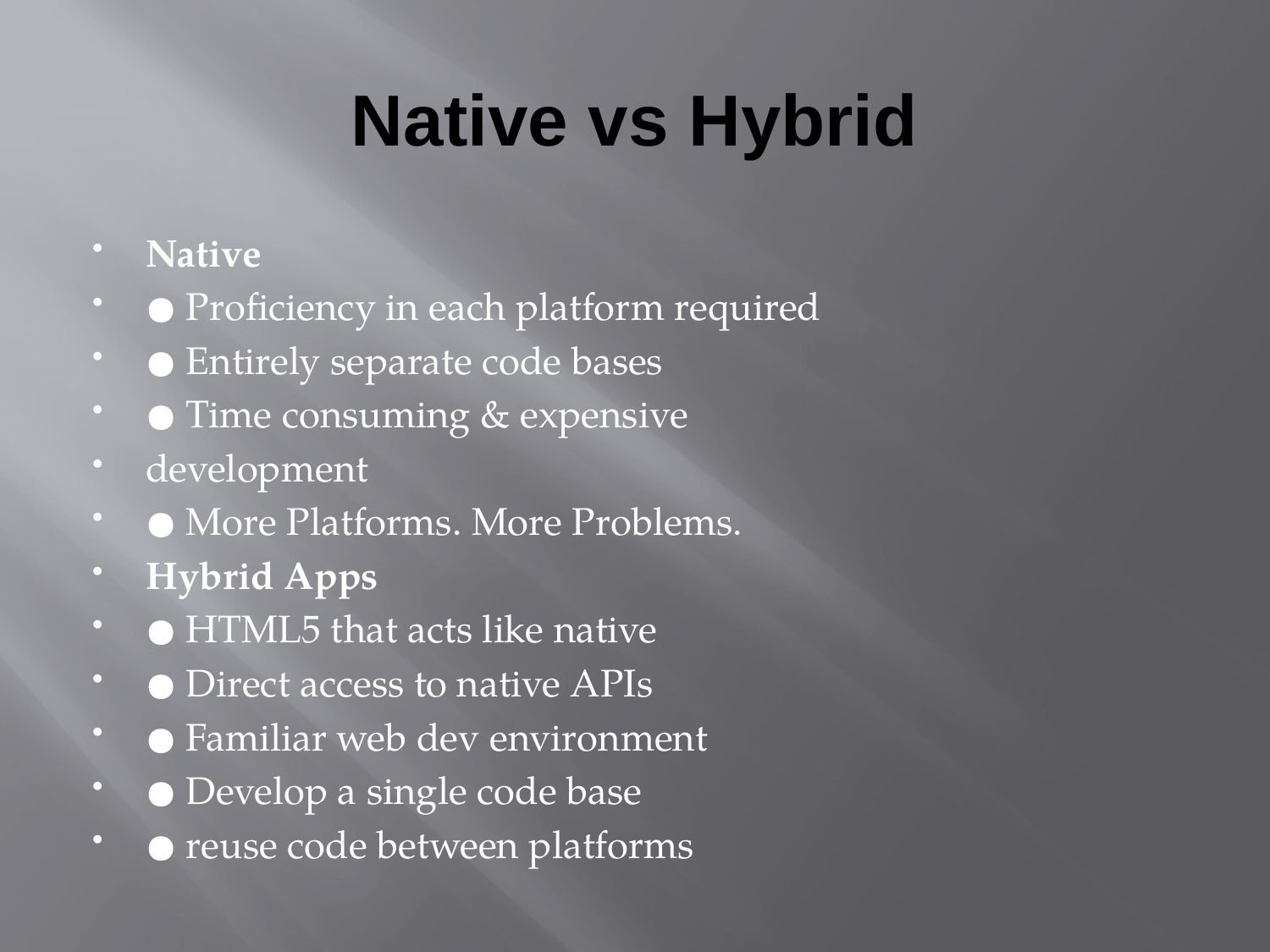

# Native vs Hybrid
Native
● Proficiency in each platform required
● Entirely separate code bases
● Time consuming & expensive
development
● More Platforms. More Problems.
Hybrid Apps
● HTML5 that acts like native
● Direct access to native APIs
● Familiar web dev environment
● Develop a single code base
● reuse code between platforms